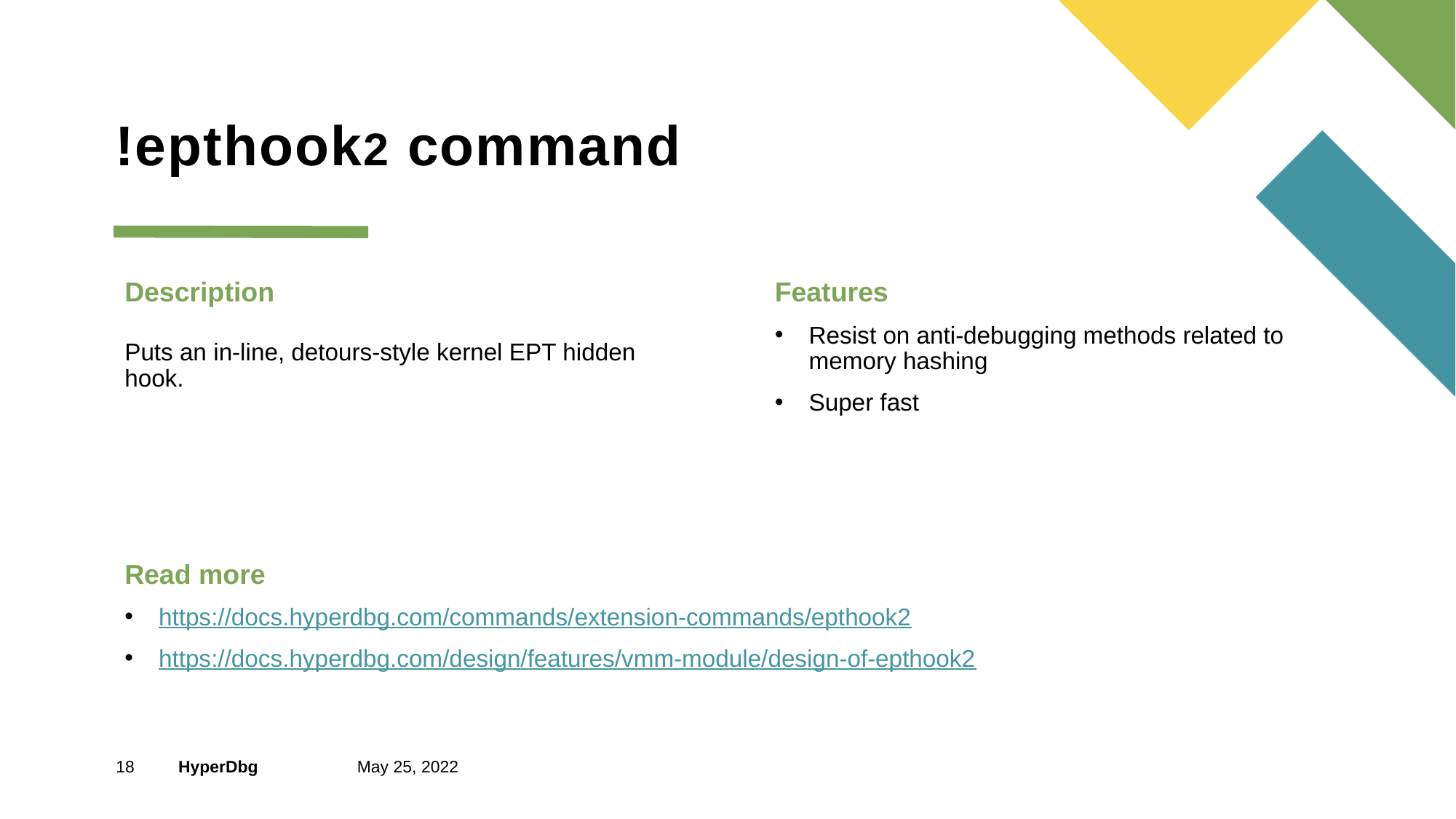

# !epthook2 command
Description
Features
Resist on anti-debugging methods related to memory hashing
Super fast

Puts an in-line, detours-style kernel EPT hidden hook.
Read more
https://docs.hyperdbg.com/commands/extension-commands/epthook2
https://docs.hyperdbg.com/design/features/vmm-module/design-of-epthook2
18
HyperDbg
May 25, 2022